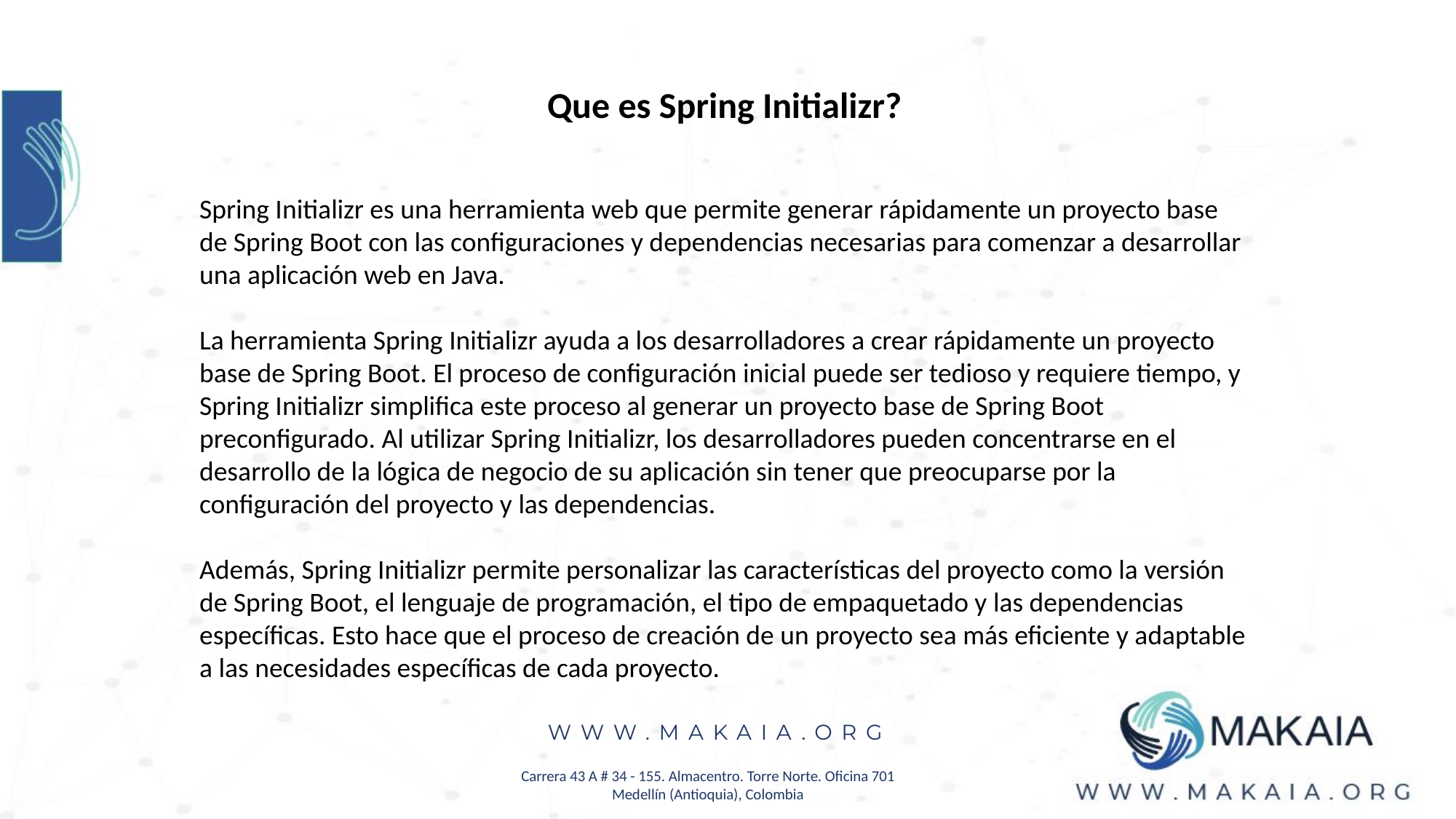

Que es Spring Initializr?

Spring Initializr es una herramienta web que permite generar rápidamente un proyecto base de Spring Boot con las configuraciones y dependencias necesarias para comenzar a desarrollar una aplicación web en Java.

La herramienta Spring Initializr ayuda a los desarrolladores a crear rápidamente un proyecto base de Spring Boot. El proceso de configuración inicial puede ser tedioso y requiere tiempo, y Spring Initializr simplifica este proceso al generar un proyecto base de Spring Boot preconfigurado. Al utilizar Spring Initializr, los desarrolladores pueden concentrarse en el desarrollo de la lógica de negocio de su aplicación sin tener que preocuparse por la configuración del proyecto y las dependencias.

Además, Spring Initializr permite personalizar las características del proyecto como la versión de Spring Boot, el lenguaje de programación, el tipo de empaquetado y las dependencias específicas. Esto hace que el proceso de creación de un proyecto sea más eficiente y adaptable a las necesidades específicas de cada proyecto.

WWW.MAKAIA.ORG
Carrera 43 A # 34 - 155. Almacentro. Torre Norte. Oficina 701
Medellín (Antioquia), Colombia